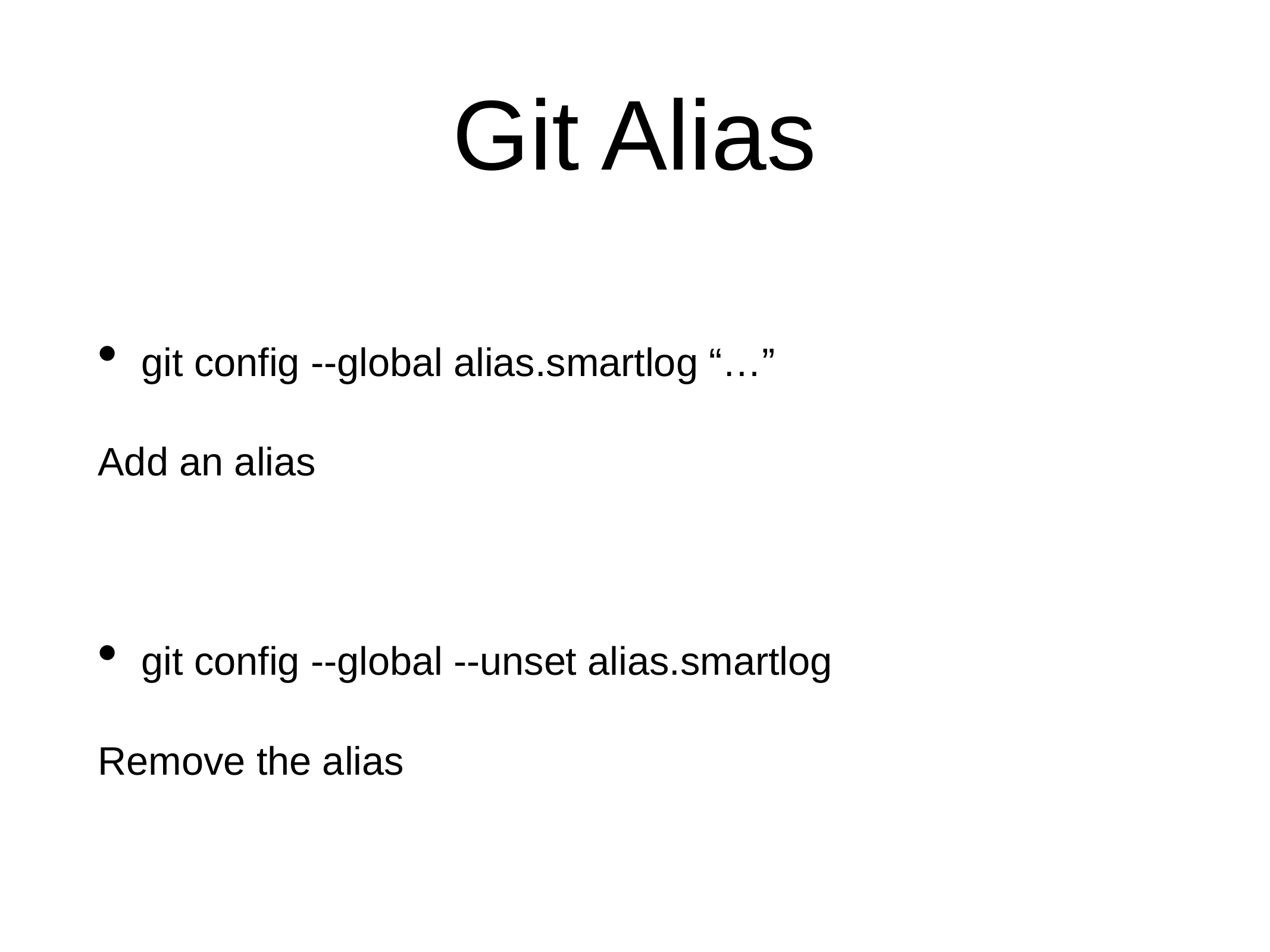

# Git Alias
git config --global alias.smartlog “…”
Add an alias

git config --global --unset alias.smartlog
Remove the alias